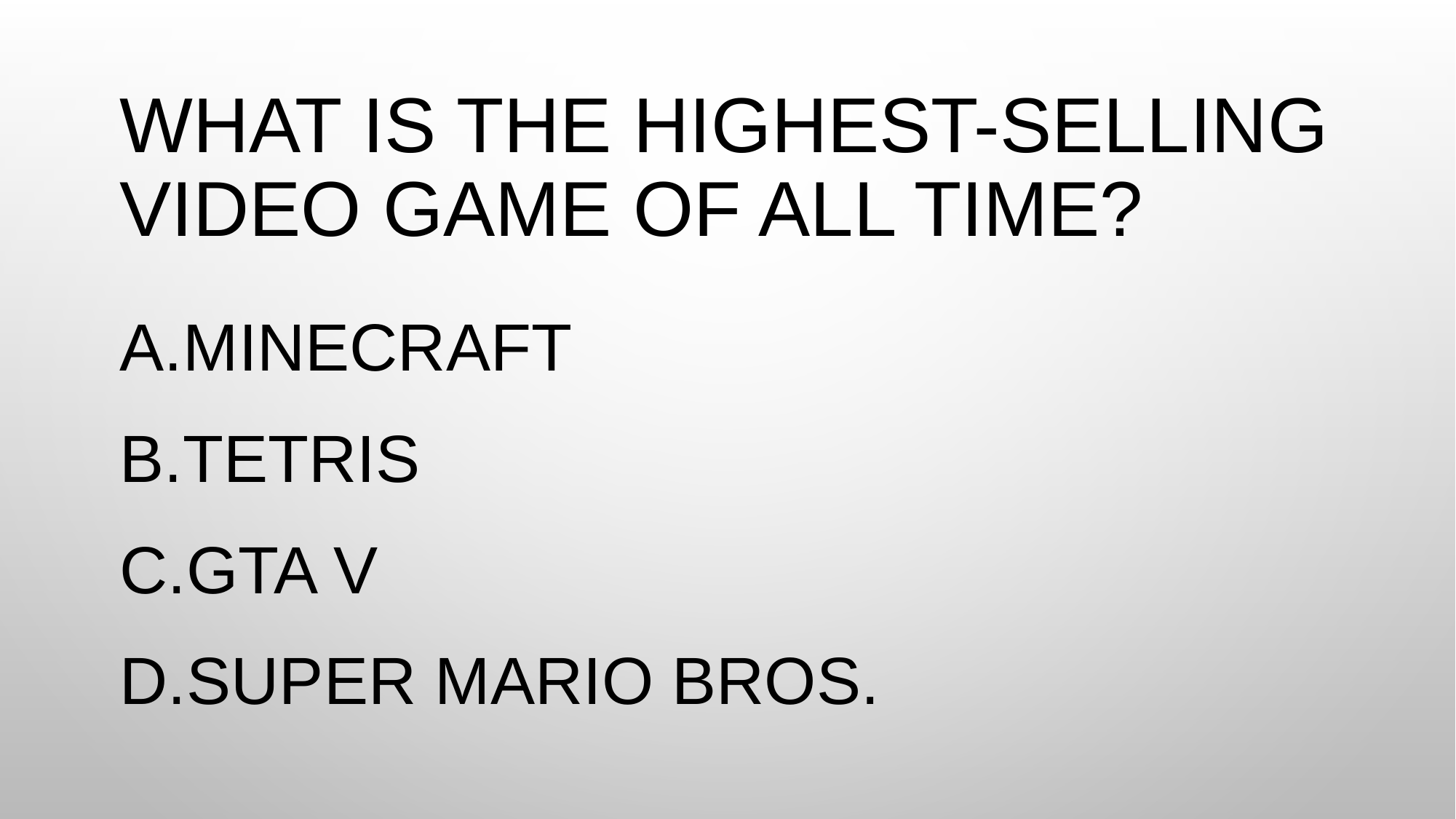

# What is the highest-selling video game of all time?
Minecraft
Tetris
GTA V
Super Mario Bros.